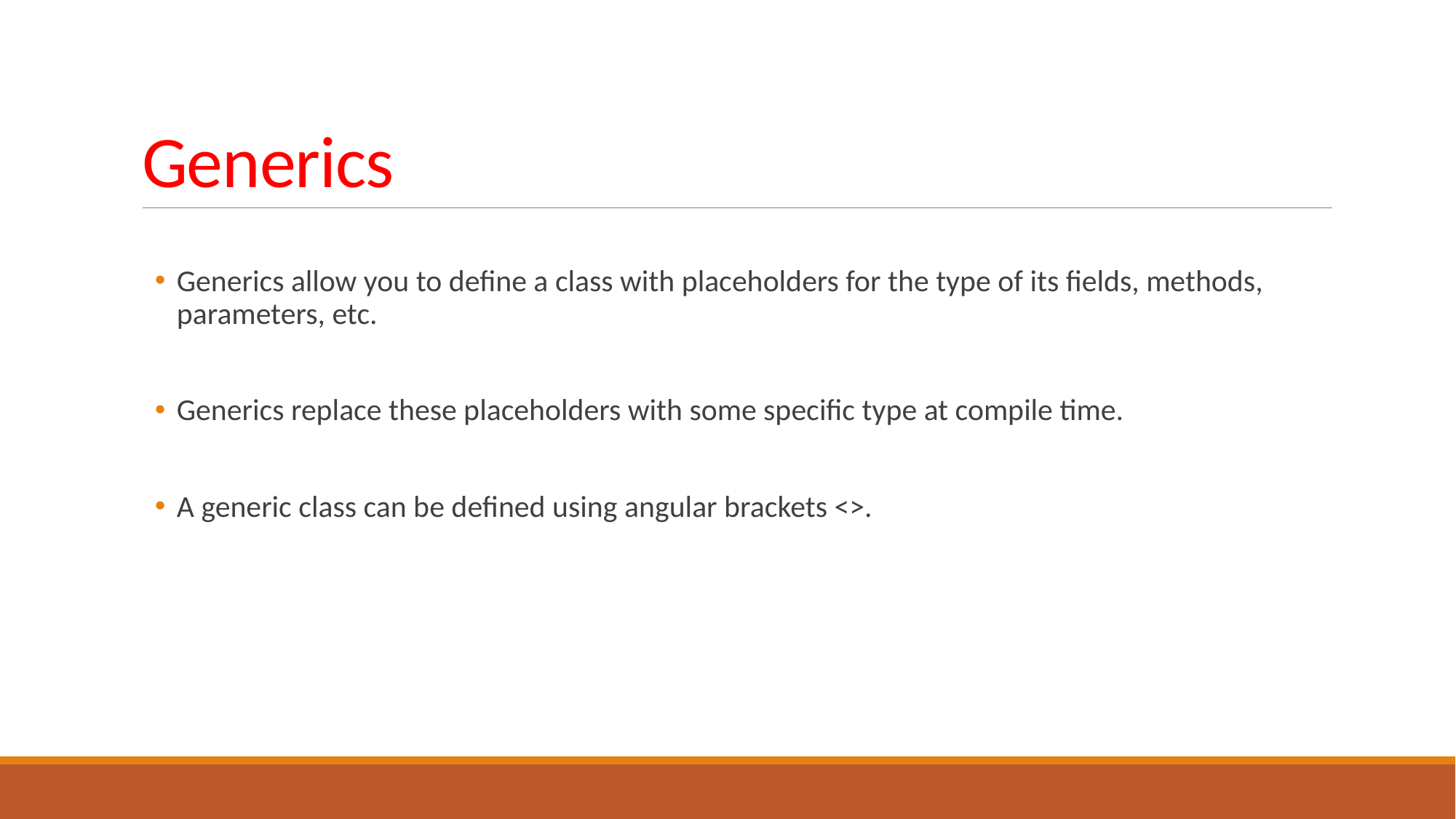

# Generics

Generics allow you to define a class with placeholders for the type of its fields, methods, parameters, etc.

Generics replace these placeholders with some specific type at compile time.

A generic class can be defined using angular brackets <>.